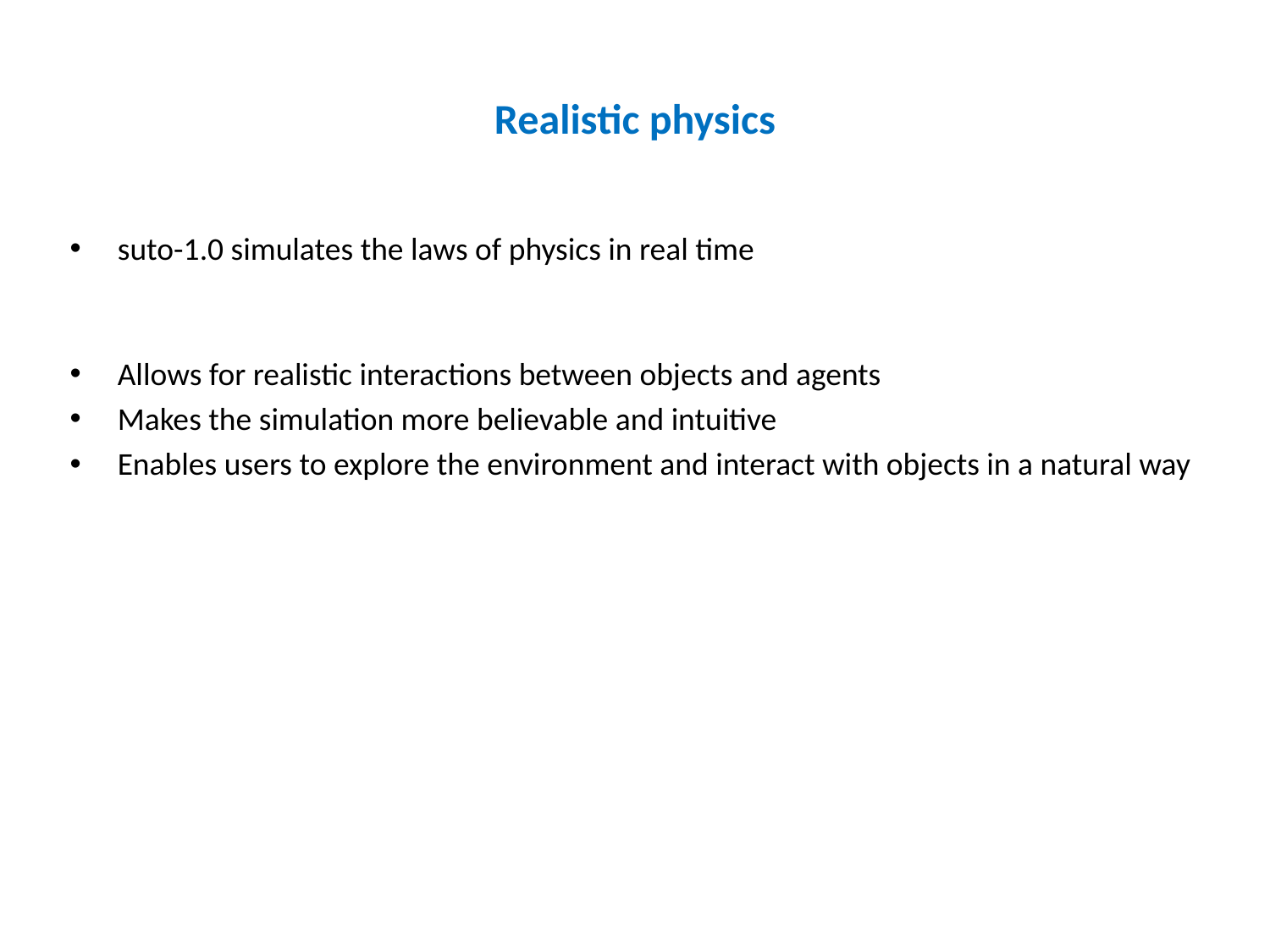

# Realistic physics
suto-1.0 simulates the laws of physics in real time

Allows for realistic interactions between objects and agents
Makes the simulation more believable and intuitive
Enables users to explore the environment and interact with objects in a natural way